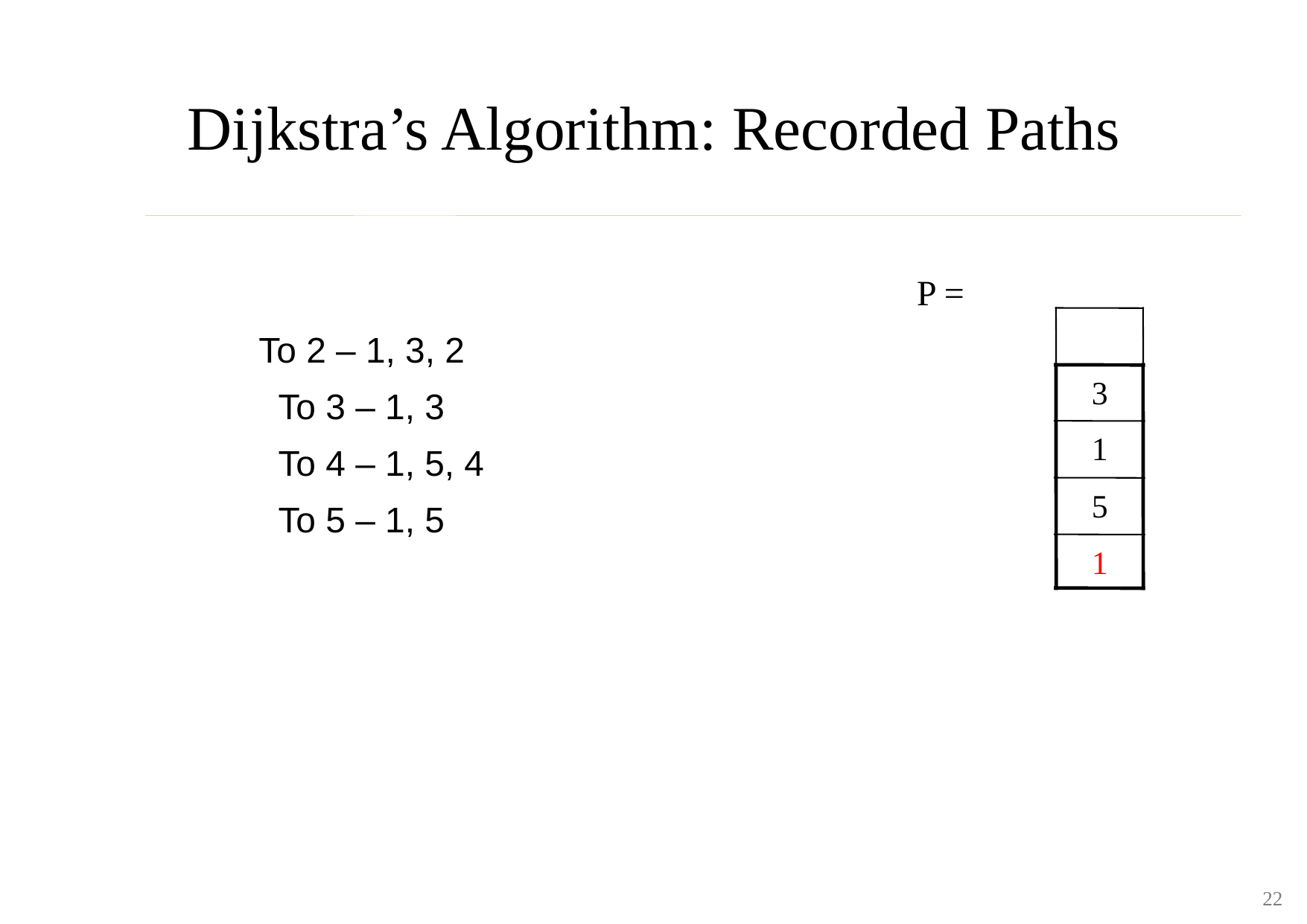

Dijkstra’s Algorithm: Recorded Paths

                                                                                                           P =
              To 2 – 1, 3, 2
            To 3 – 1, 3
            To 4 – 1, 5, 4
            To 5 – 1, 5

3

1

5

1

22